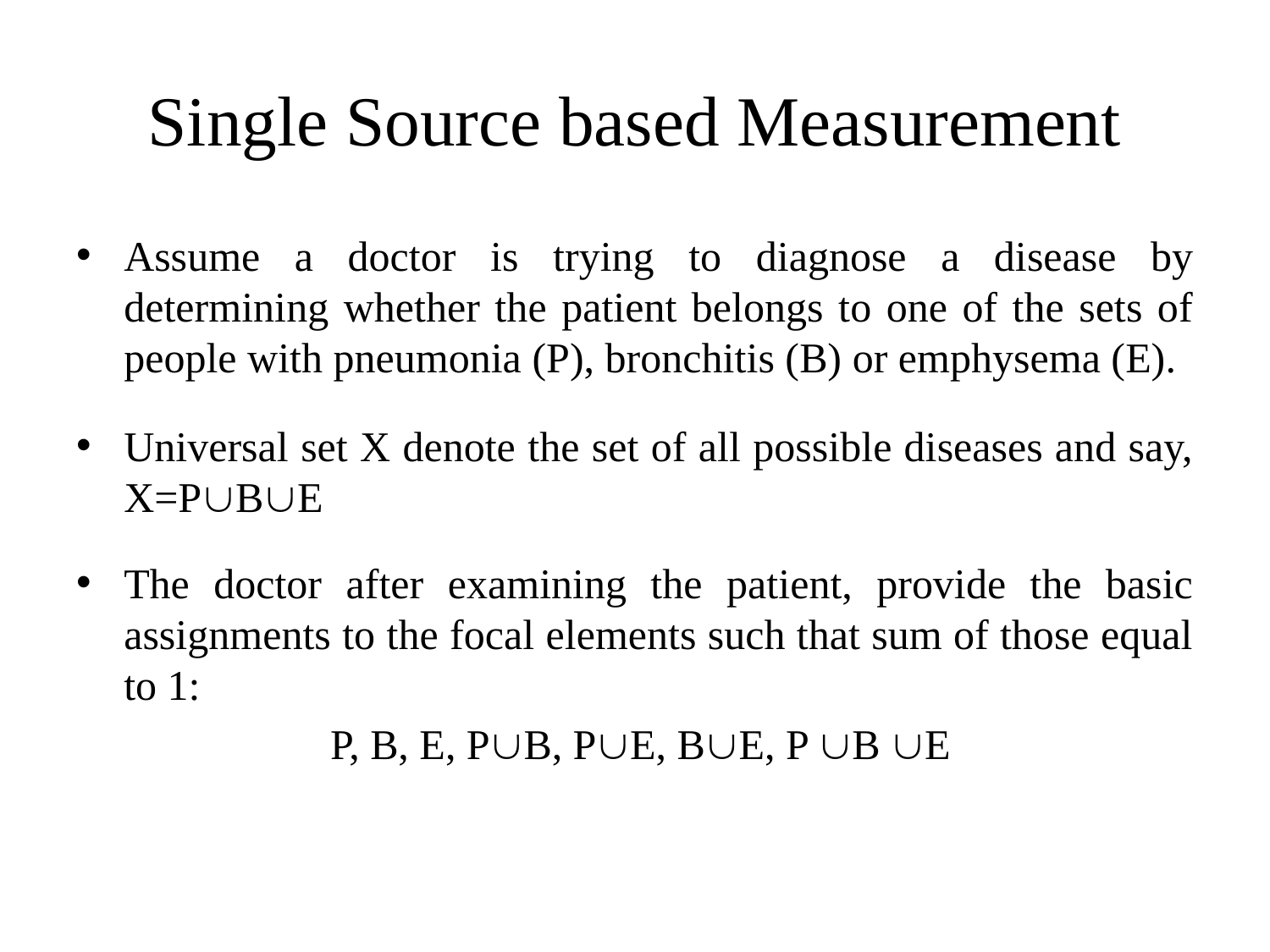

# Single Source based Measurement
Assume a doctor is trying to diagnose a disease by determining whether the patient belongs to one of the sets of people with pneumonia (P), bronchitis (B) or emphysema (E).

Universal set X denote the set of all possible diseases and say, X=P∪B∪E

The doctor after examining the patient, provide the basic assignments to the focal elements such that sum of those equal to 1:
 P, B, E, P∪B, P∪E, B∪E, P ∪B ∪E